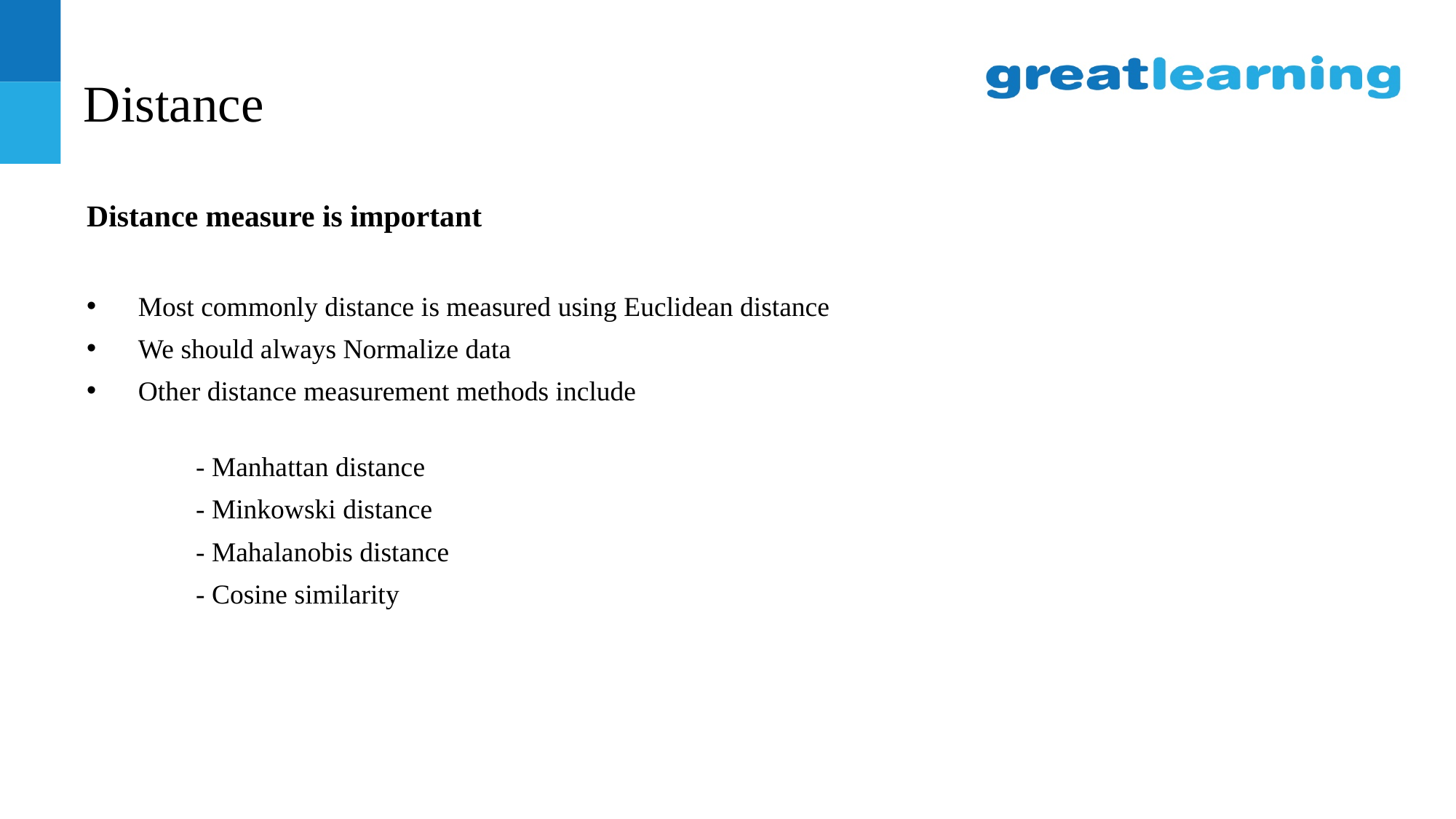

# Distance
Distance measure is important

Most commonly distance is measured using Euclidean distance
We should always Normalize data
Other distance measurement methods include
	- Manhattan distance
	- Minkowski distance
	- Mahalanobis distance
	- Cosine similarity